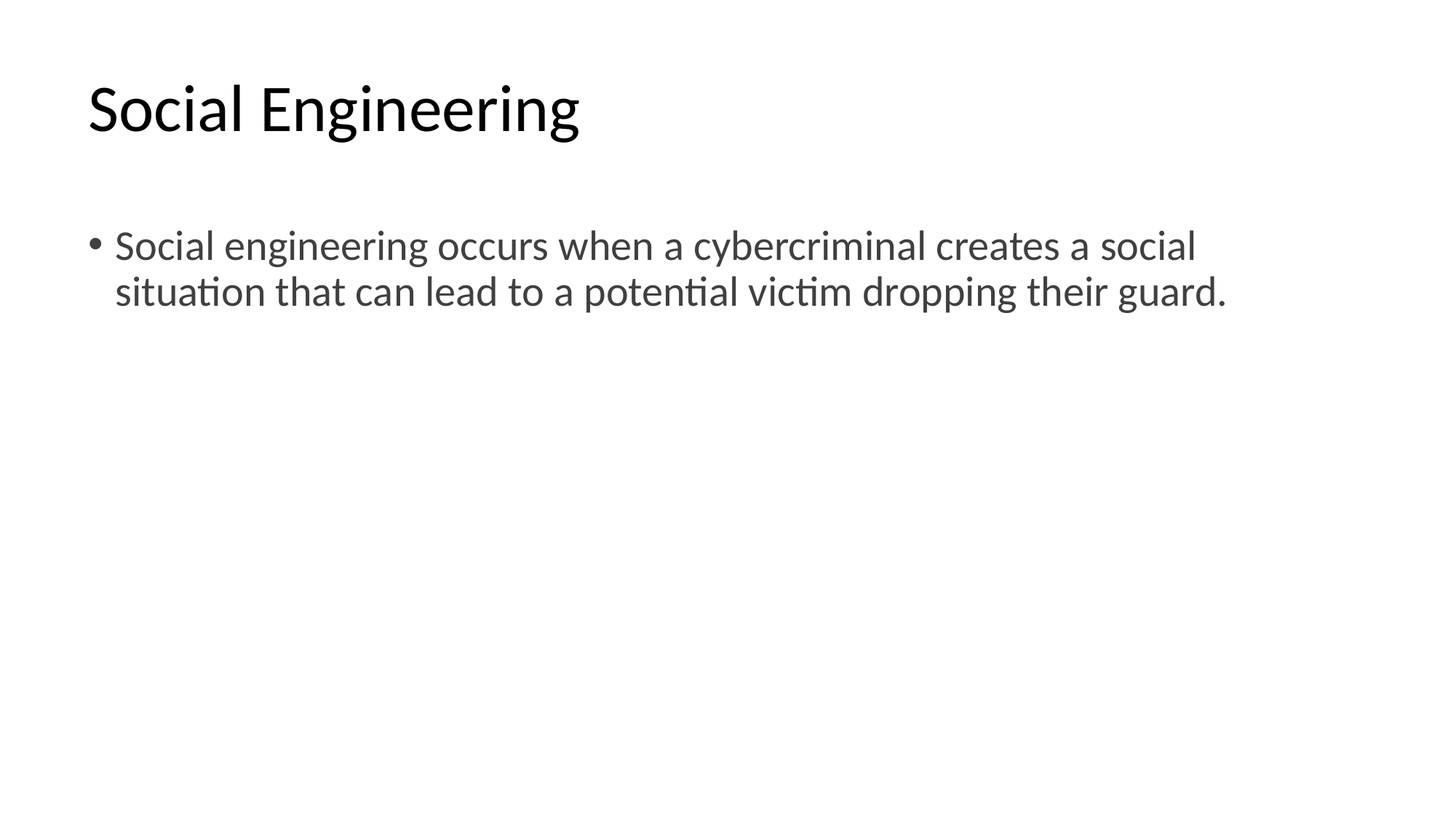

# Social Engineering
Social engineering occurs when a cybercriminal creates a social situation that can lead to a potential victim dropping their guard.